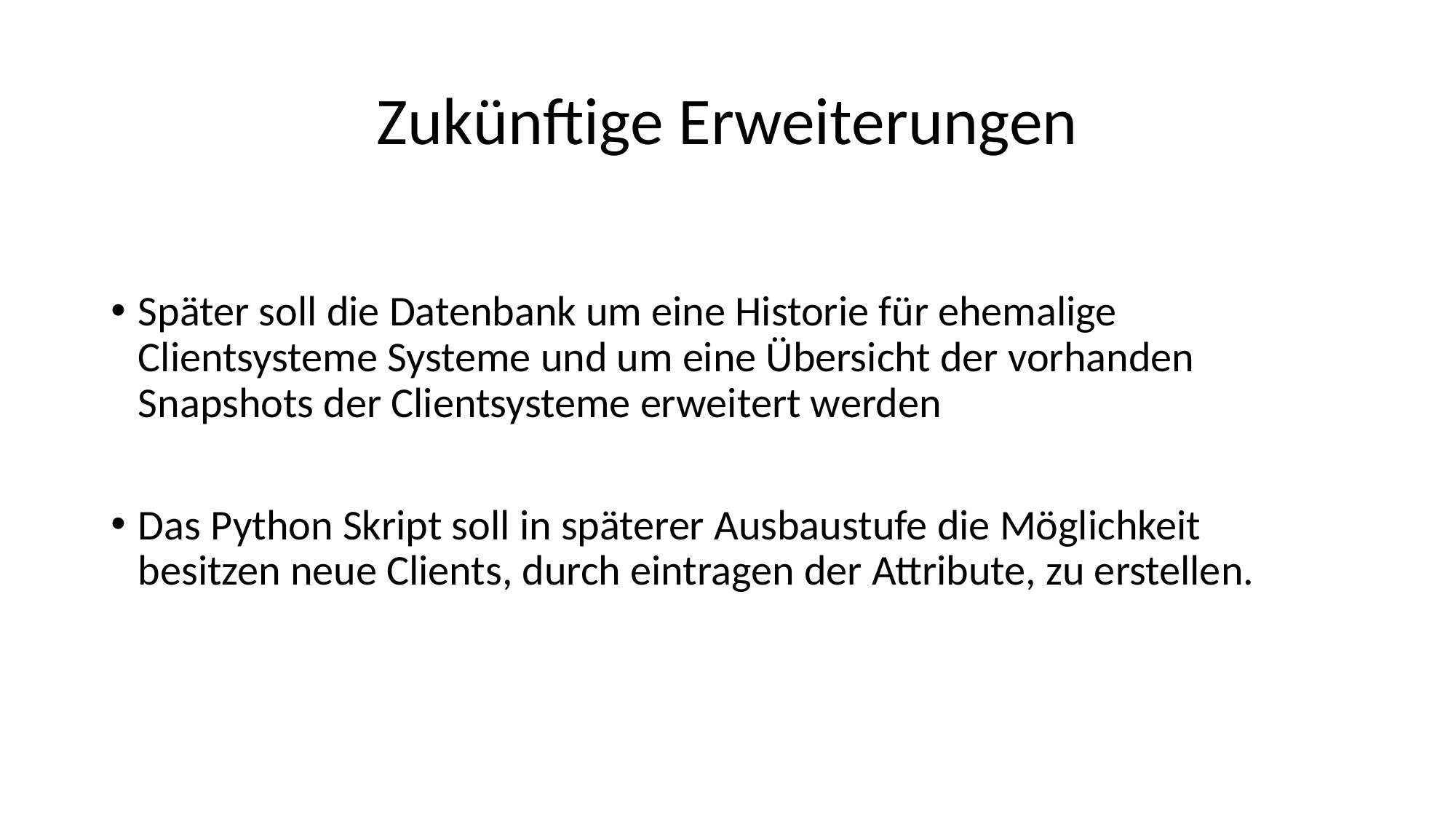

# Zukünftige Erweiterungen

Später soll die Datenbank um eine Historie für ehemalige Clientsysteme Systeme und um eine Übersicht der vorhanden Snapshots der Clientsysteme erweitert werden

Das Python Skript soll in späterer Ausbaustufe die Möglichkeit besitzen neue Clients, durch eintragen der Attribute, zu erstellen.